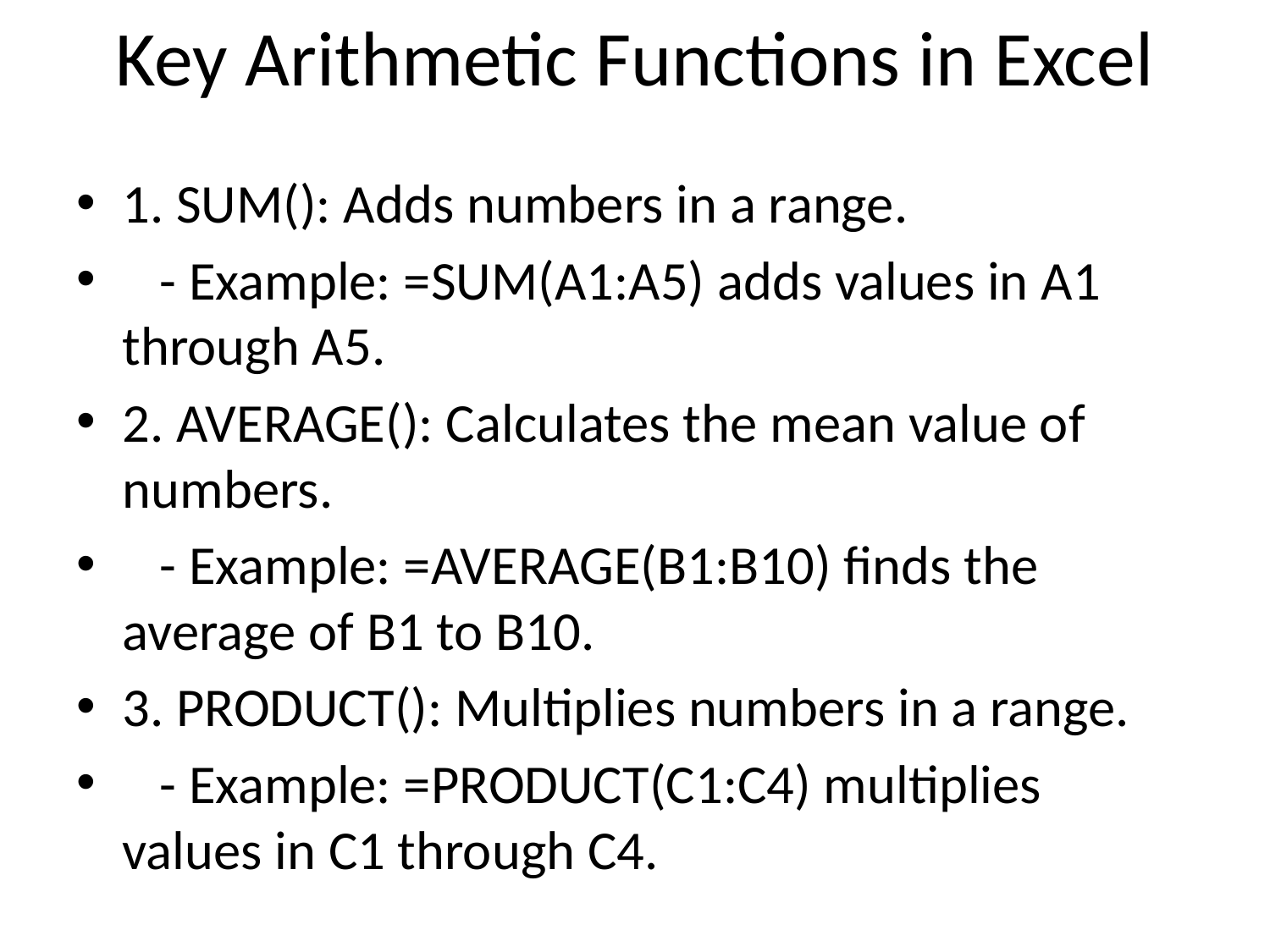

# Key Arithmetic Functions in Excel
1. SUM(): Adds numbers in a range.
   - Example: =SUM(A1:A5) adds values in A1 through A5.
2. AVERAGE(): Calculates the mean value of numbers.
   - Example: =AVERAGE(B1:B10) finds the average of B1 to B10.
3. PRODUCT(): Multiplies numbers in a range.
   - Example: =PRODUCT(C1:C4) multiplies values in C1 through C4.